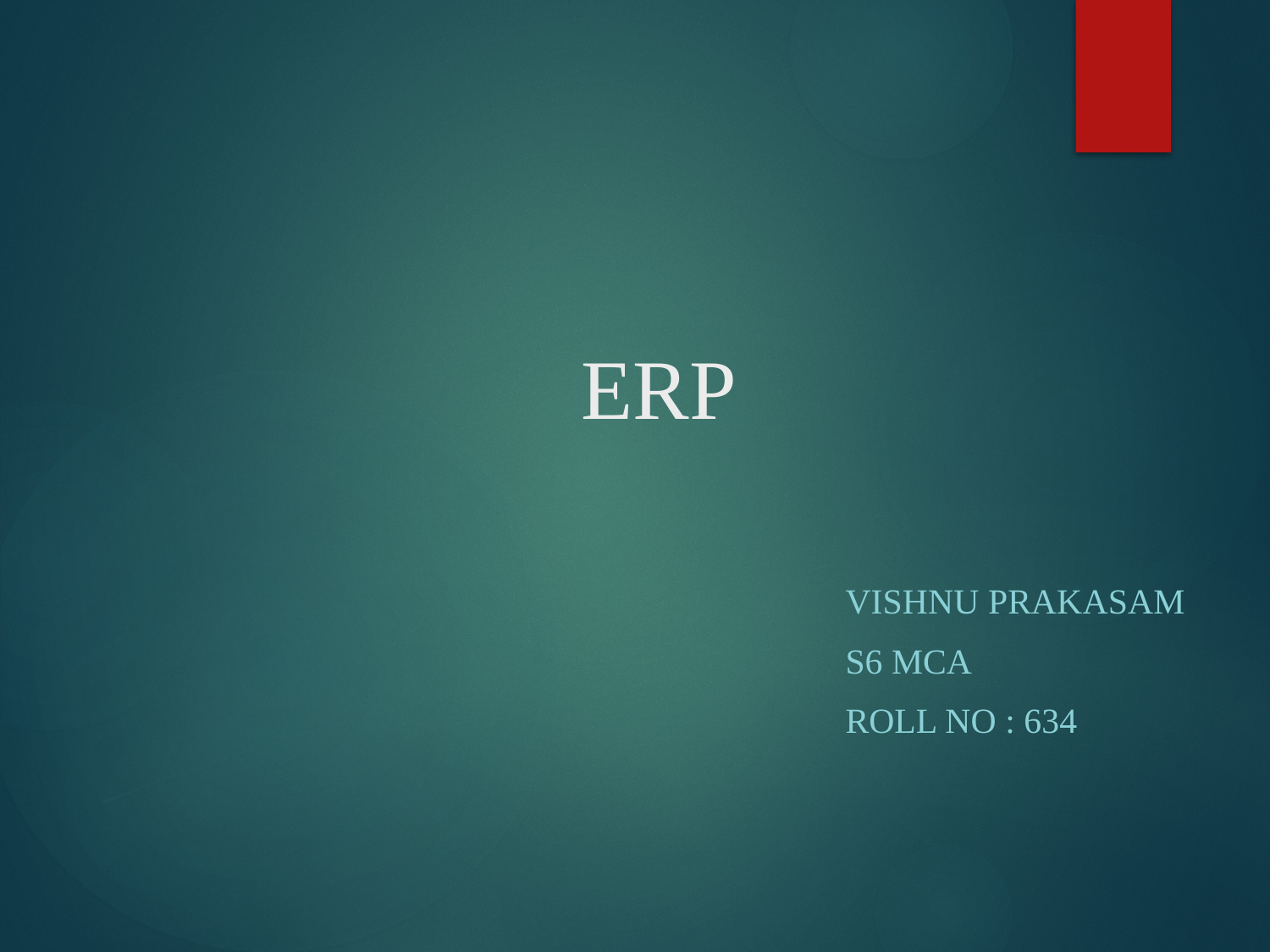

# ERP
Vishnu prakasam
S6 mca
Roll NO : 634